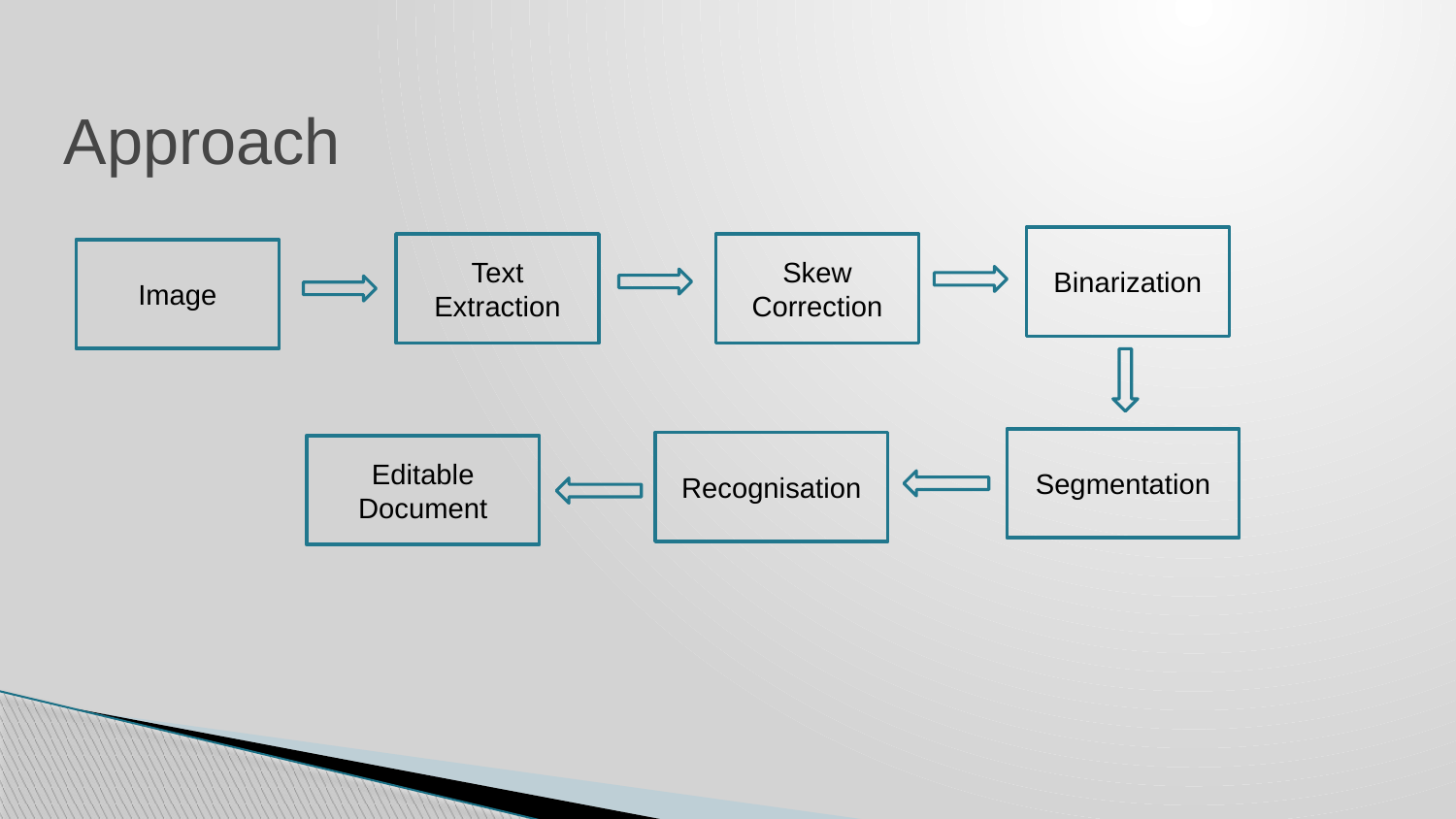

# Approach

Binarization
Text Extraction
Skew Correction
Image

Segmentation
Recognisation
Editable Document